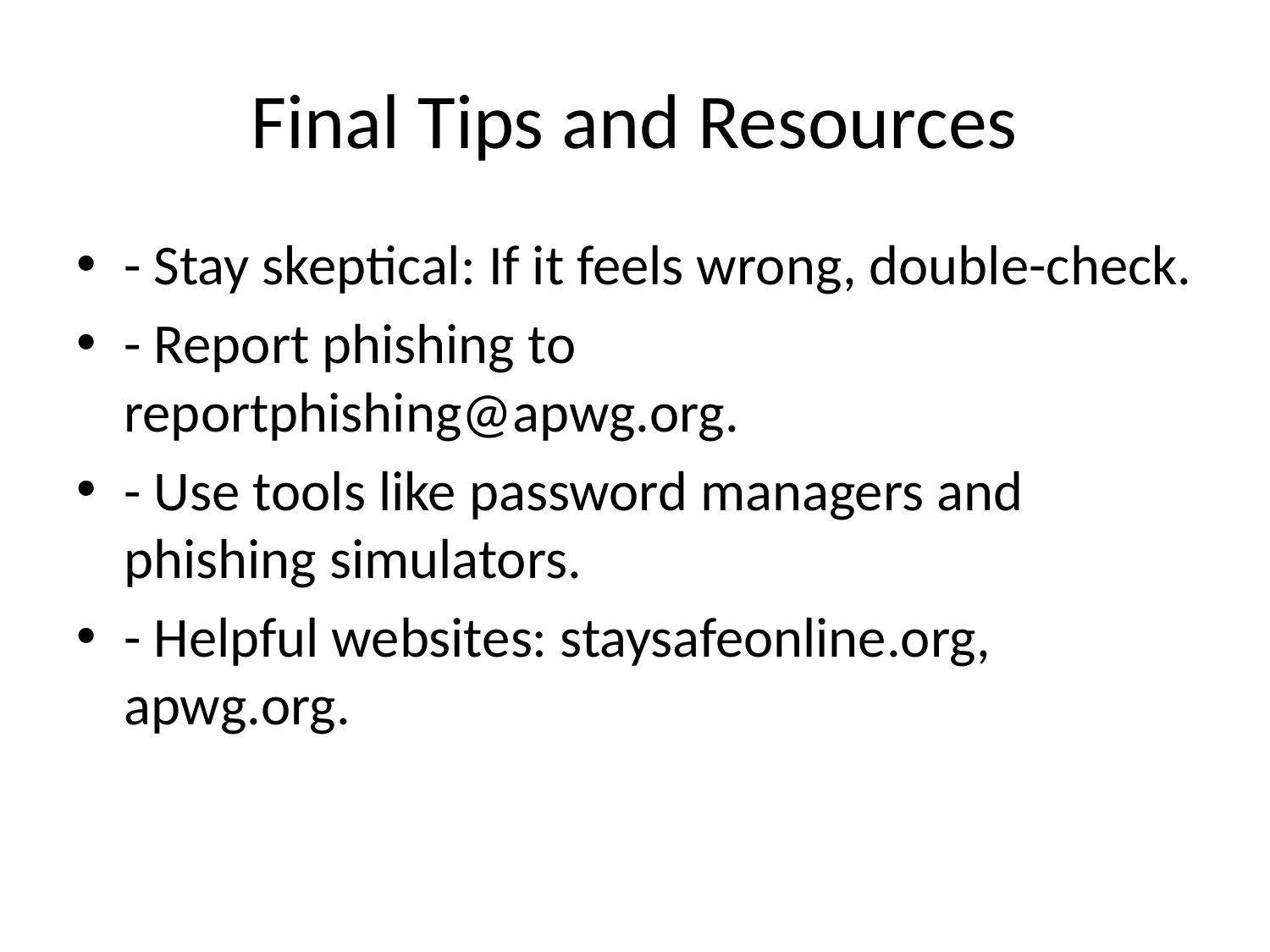

# Final Tips and Resources
- Stay skeptical: If it feels wrong, double-check.
- Report phishing to reportphishing@apwg.org.
- Use tools like password managers and phishing simulators.
- Helpful websites: staysafeonline.org, apwg.org.